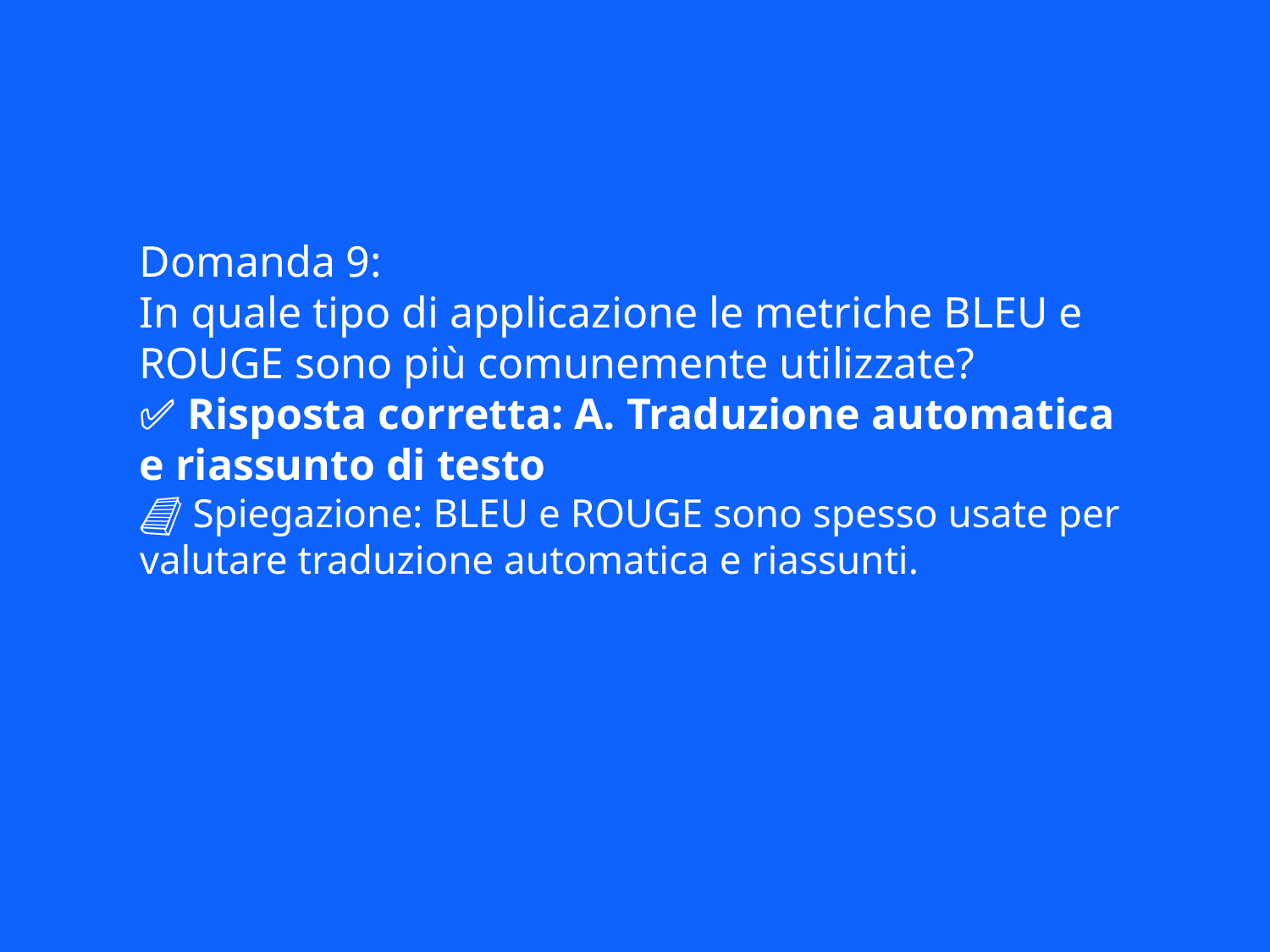

Domanda 9:
In quale tipo di applicazione le metriche BLEU e ROUGE sono più comunemente utilizzate?
✅ Risposta corretta: A. Traduzione automatica e riassunto di testo
📘 Spiegazione: BLEU e ROUGE sono spesso usate per valutare traduzione automatica e riassunti.